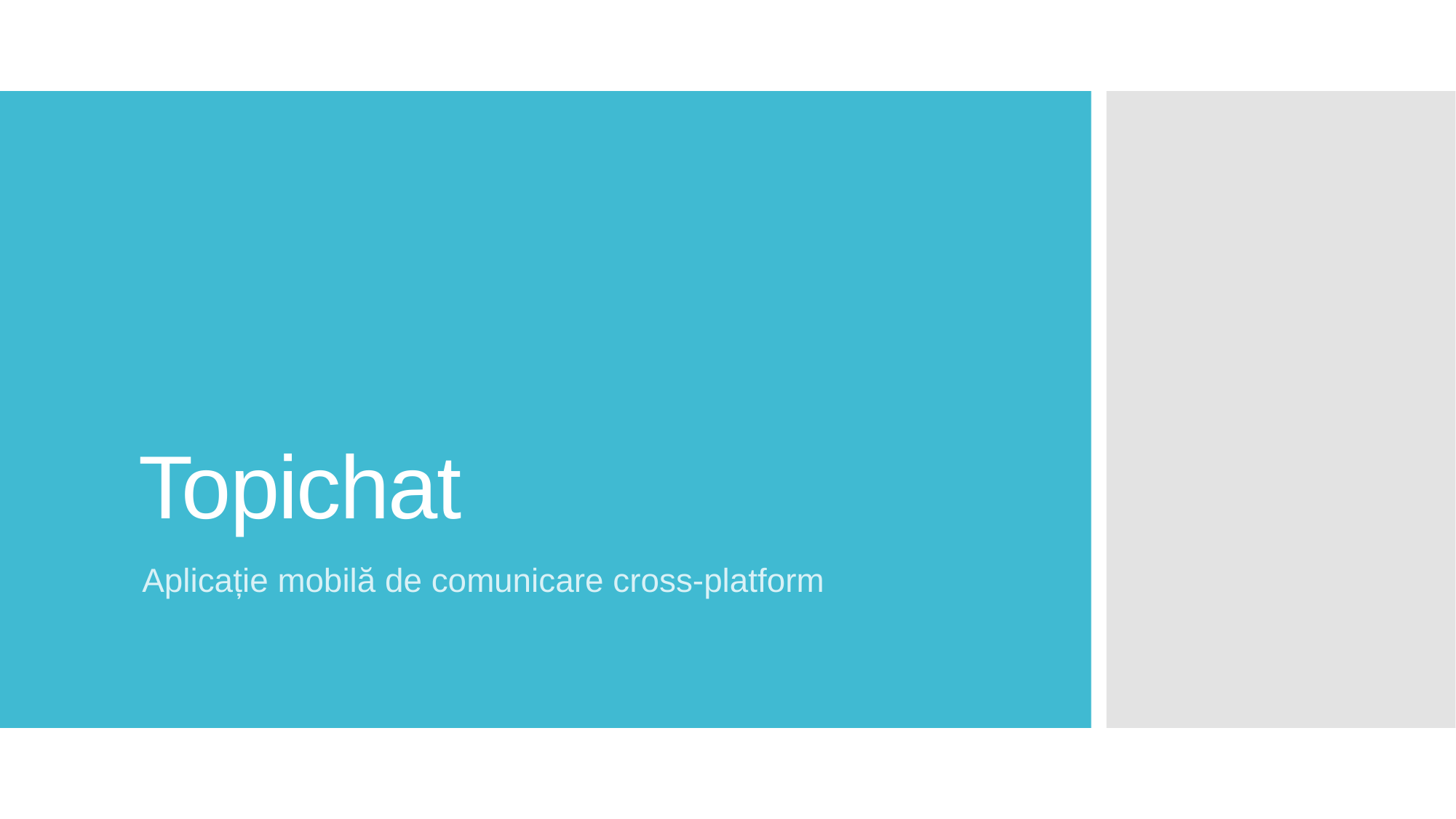

# Topichat
Aplicație mobilă de comunicare cross-platform